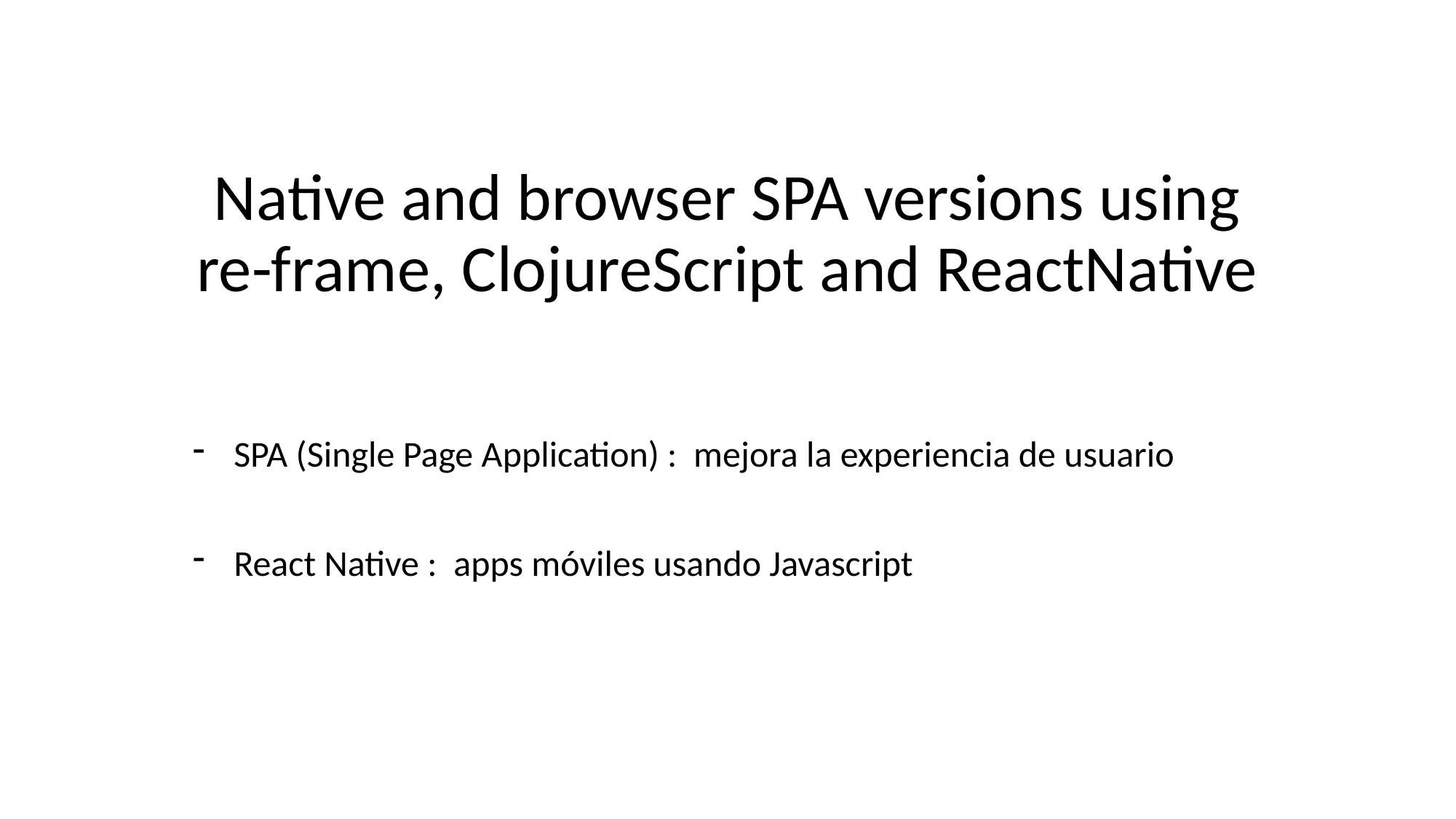

# Native and browser SPA versions using re-frame, ClojureScript and ReactNative
SPA (Single Page Application) :  mejora la experiencia de usuario

React Native :  apps móviles usando Javascript